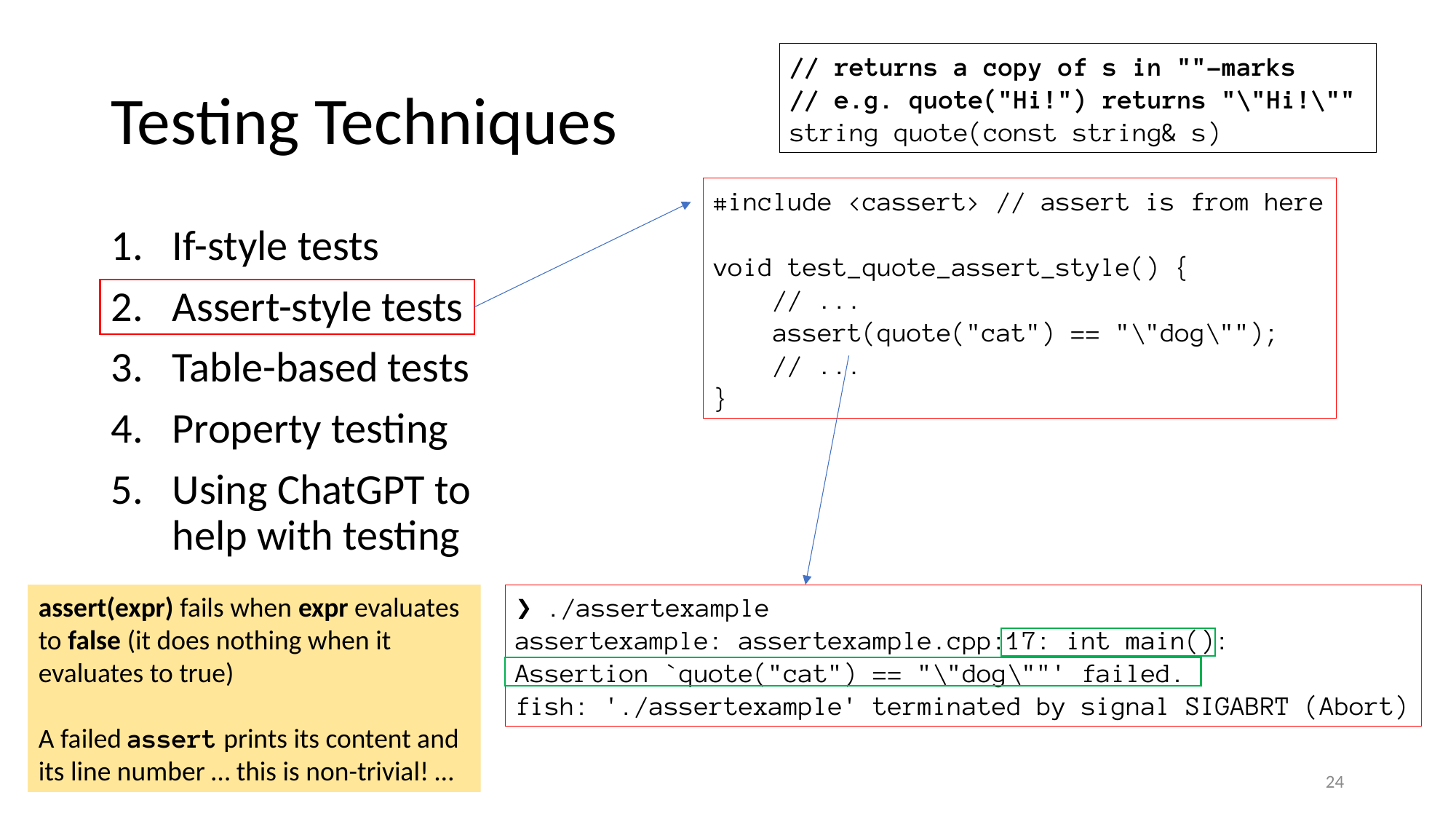

# Testing Techniques
// returns a copy of s in ""-marks
// e.g. quote("Hi!") returns "\"Hi!\""
string quote(const string& s)
#include <cassert> // assert is from here
void test_quote_assert_style() {
    // ...
    assert(quote("cat") == "\"dog\"");
    // ...
}
If-style tests
Assert-style tests
Table-based tests
Property testing
Using ChatGPT to
help with testing

assert(expr) fails when expr evaluates to false (it does nothing when it evaluates to true)
A failed assert prints its content and its line number … this is non-trivial! …
❯ ./assertexample
assertexample: assertexample.cpp:17: int main():
Assertion `quote("cat") == "\"dog\""' failed.
fish: './assertexample' terminated by signal SIGABRT (Abort)

24